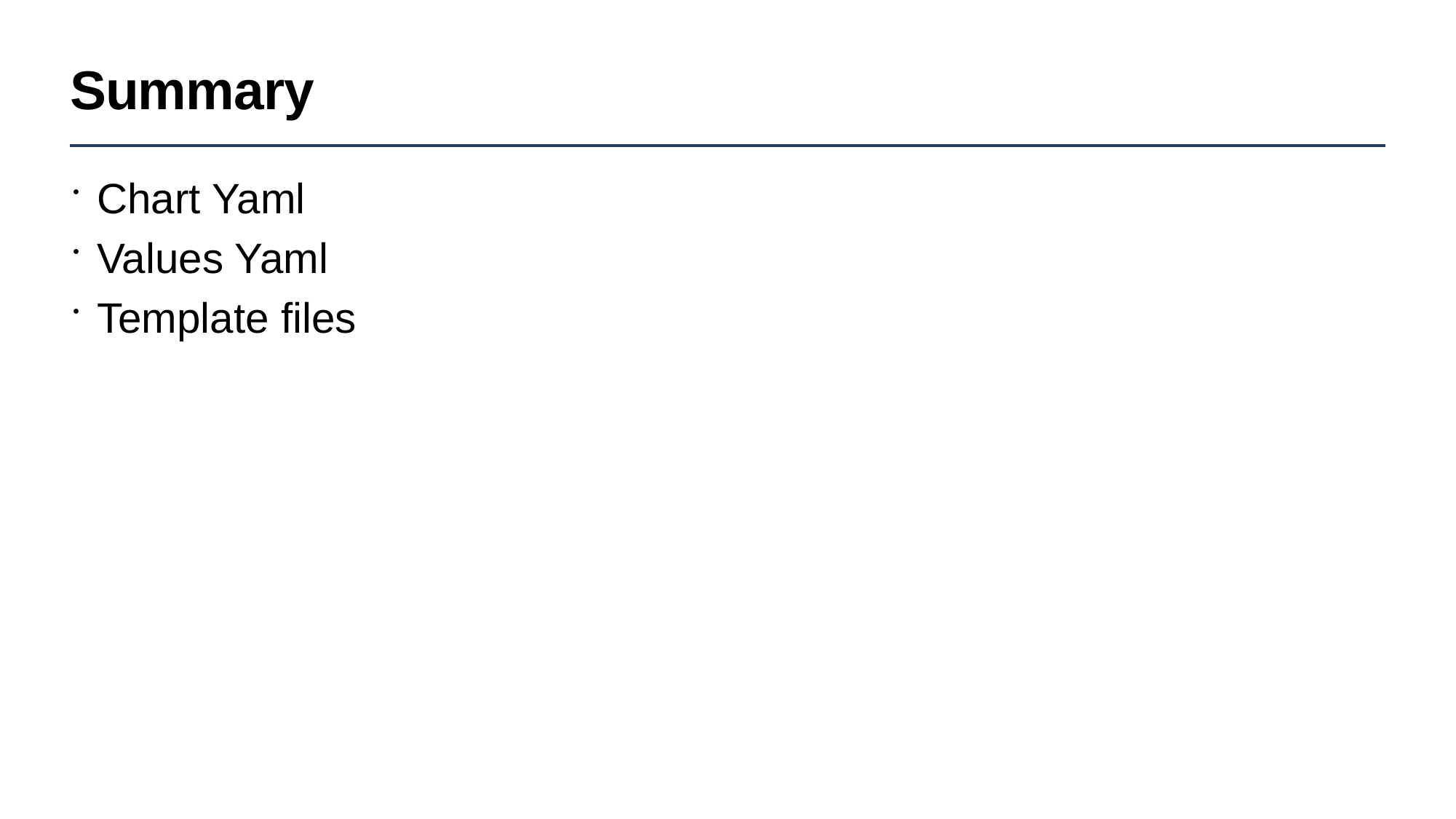

# Summary
Chart Yaml
Values Yaml
Template files